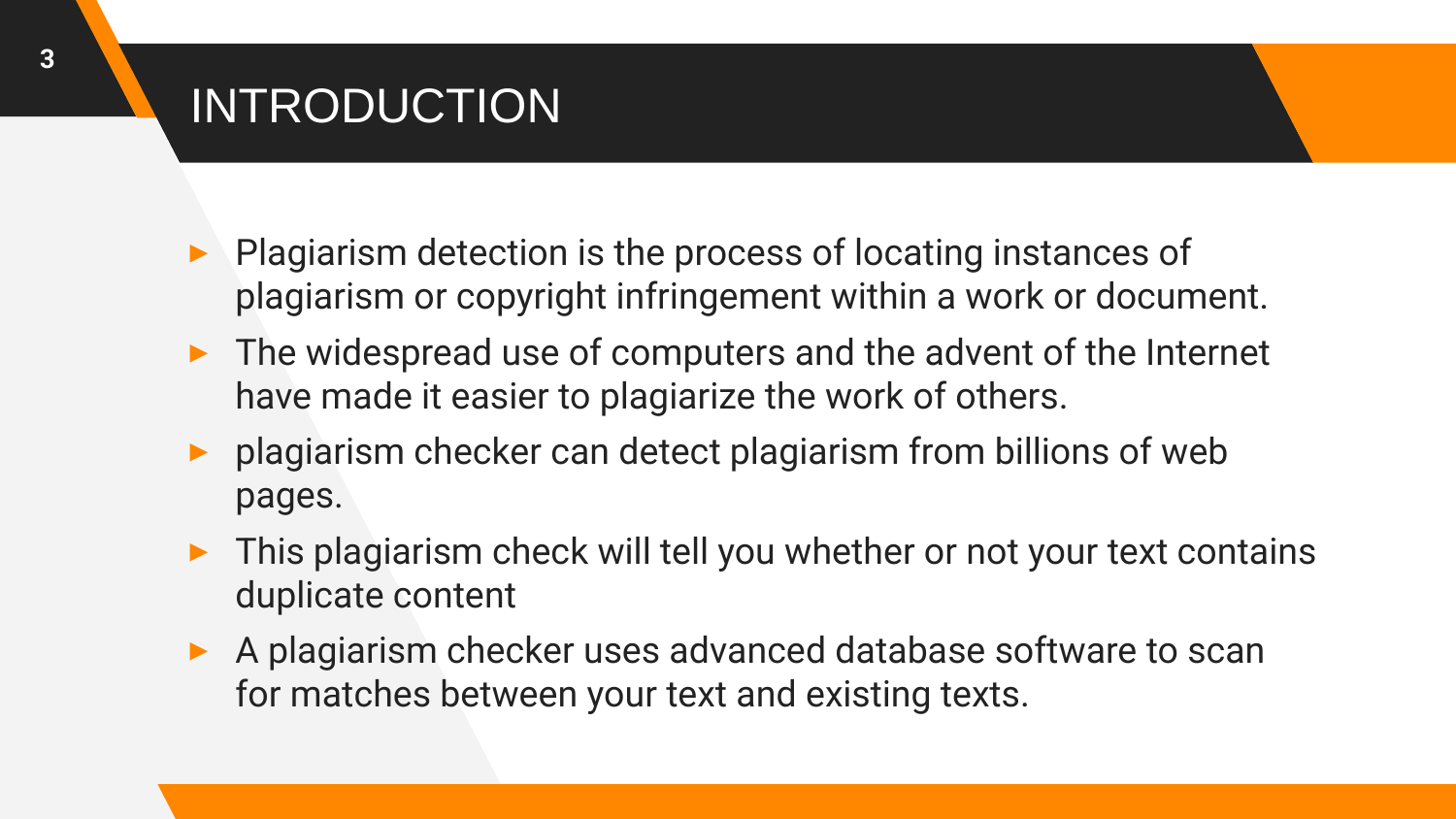

3
# INTRODUCTION
Plagiarism detection is the process of locating instances of plagiarism or copyright infringement within a work or document.
The widespread use of computers and the advent of the Internet have made it easier to plagiarize the work of others.
plagiarism checker can detect plagiarism from billions of web pages.
This plagiarism check will tell you whether or not your text contains duplicate content
A plagiarism checker uses advanced database software to scan for matches between your text and existing texts.